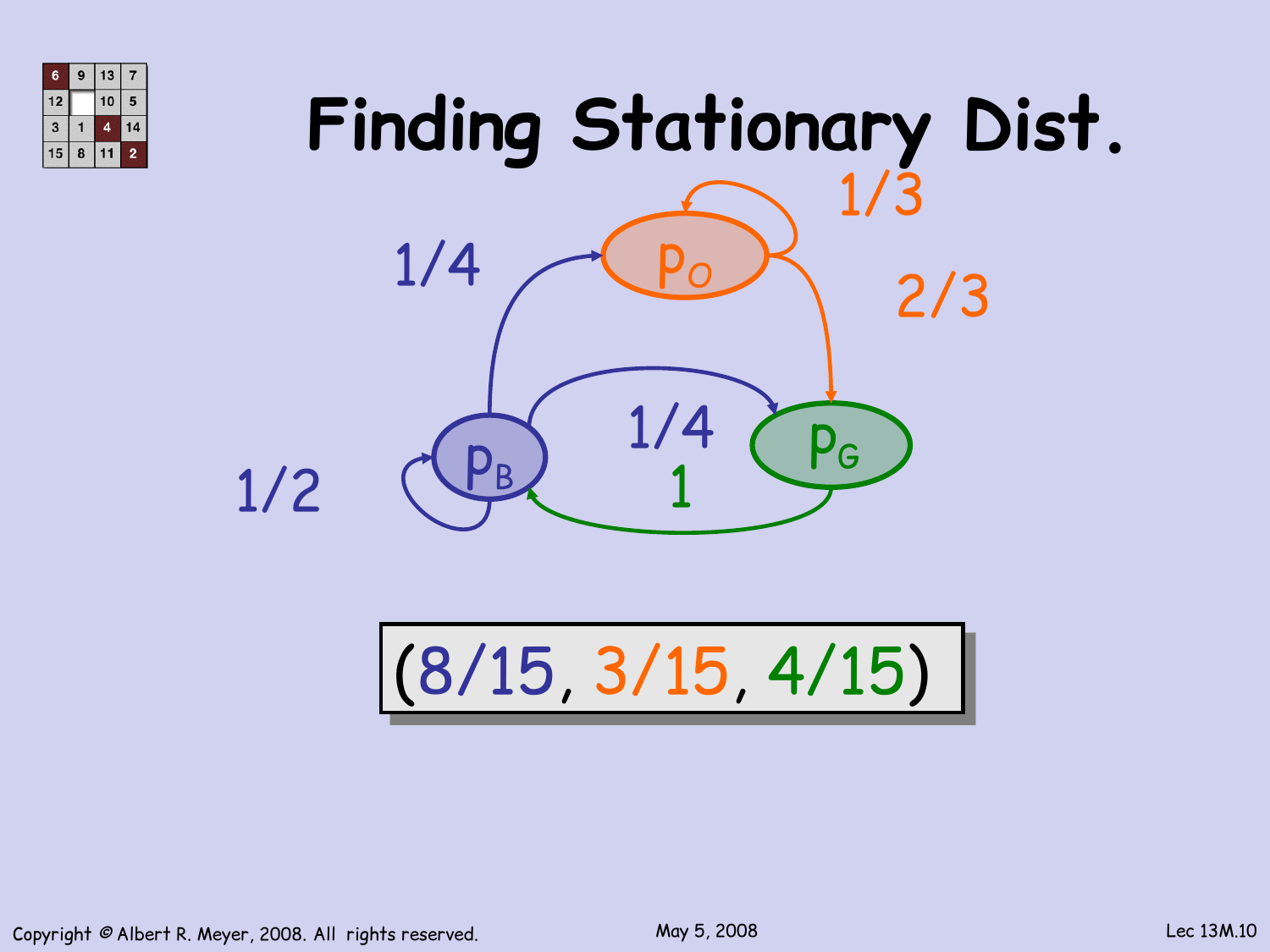

# Finding Stationary Dist.
1/3
pO
1/4
2/3
1/4
pG

pB
1
1/2

pB =
pO =
pG =
pB’ = (1/2)pB + 1pG
pO’ = (1/4)pB + (1/3)pO
pG’ = (1/4)pB + (2/3)pO
(8/15, 3/15, 4/15)
pB + pO + pG = 1
Copyright © Albert R. Meyer, 2008. All  rights reserved.

May 5, 2008
Lec 13M.10